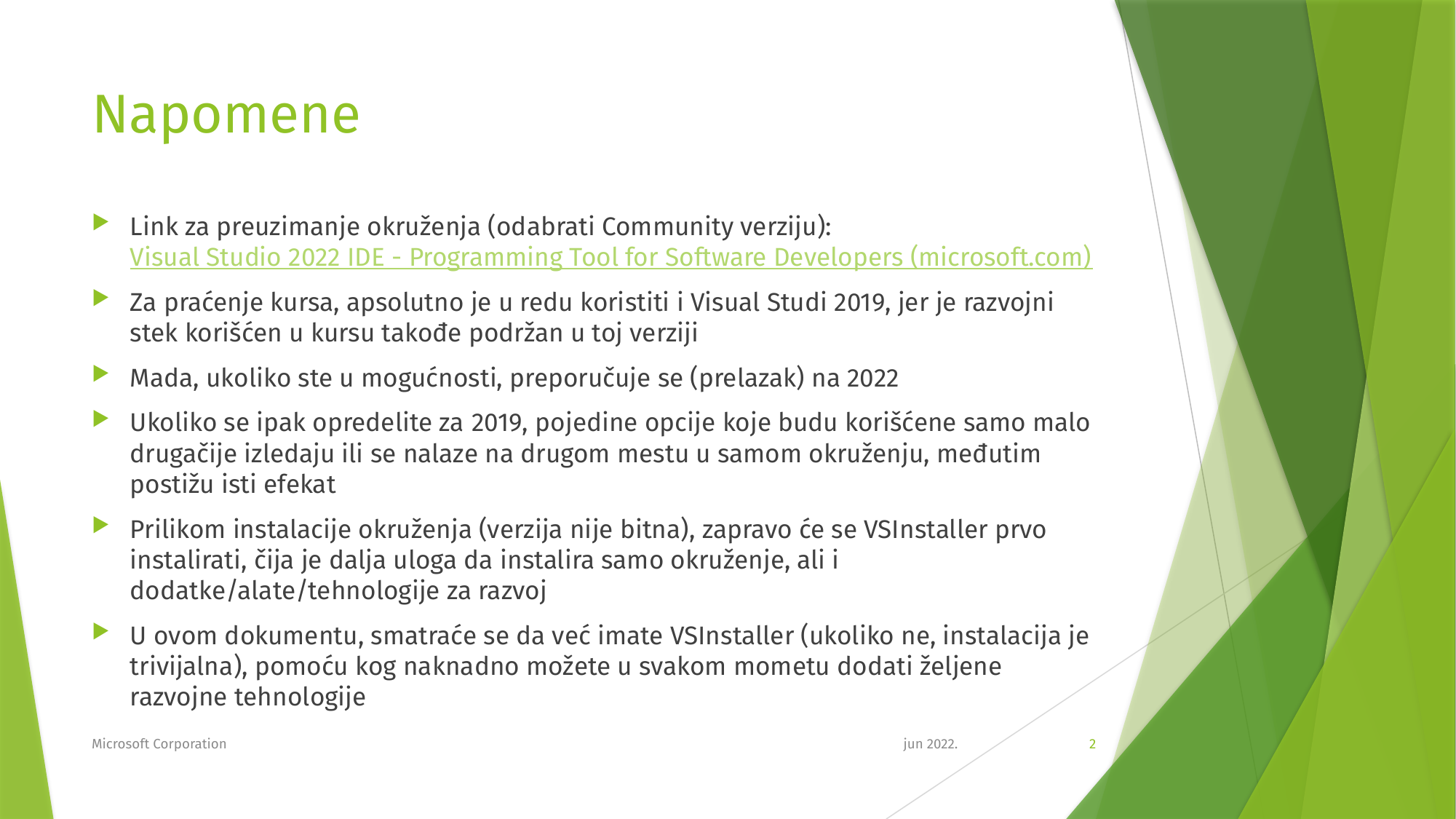

# Napomene
Link za preuzimanje okruženja (odabrati Community verziju): Visual Studio 2022 IDE - Programming Tool for Software Developers (microsoft.com)
Za praćenje kursa, apsolutno je u redu koristiti i Visual Studi 2019, jer je razvojni stek korišćen u kursu takođe podržan u toj verziji
Mada, ukoliko ste u mogućnosti, preporučuje se (prelazak) na 2022
Ukoliko se ipak opredelite za 2019, pojedine opcije koje budu korišćene samo malo drugačije izledaju ili se nalaze na drugom mestu u samom okruženju, međutim postižu isti efekat
Prilikom instalacije okruženja (verzija nije bitna), zapravo će se VSInstaller prvo instalirati, čija je dalja uloga da instalira samo okruženje, ali i dodatke/alate/tehnologije za razvoj
U ovom dokumentu, smatraće se da već imate VSInstaller (ukoliko ne, instalacija je trivijalna), pomoću kog naknadno možete u svakom mometu dodati željene razvojne tehnologije
Microsoft Corporation
jun 2022.
2